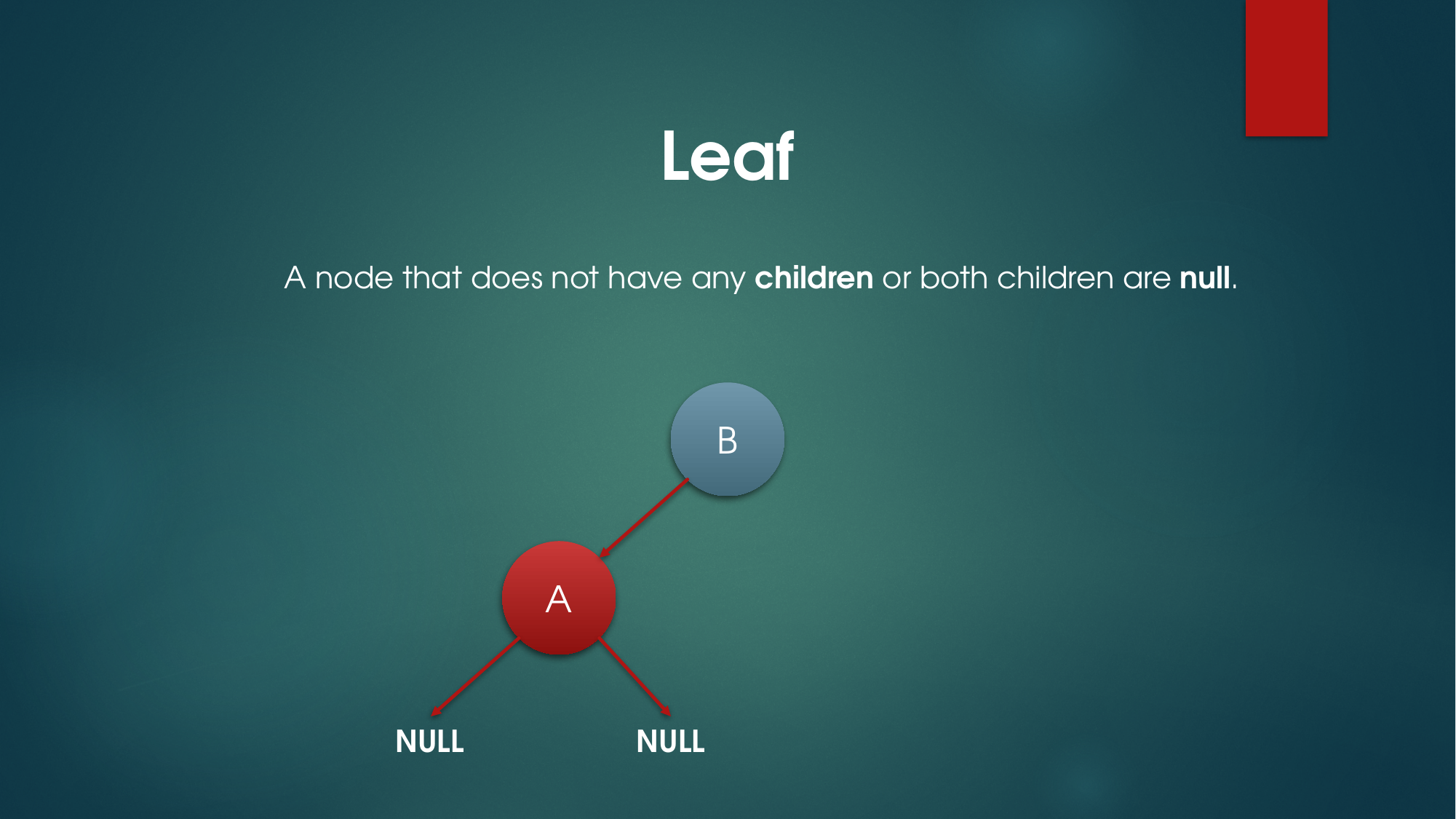

Leaf
A node that does not have any children or both children are null.
B
A
NULL
NULL